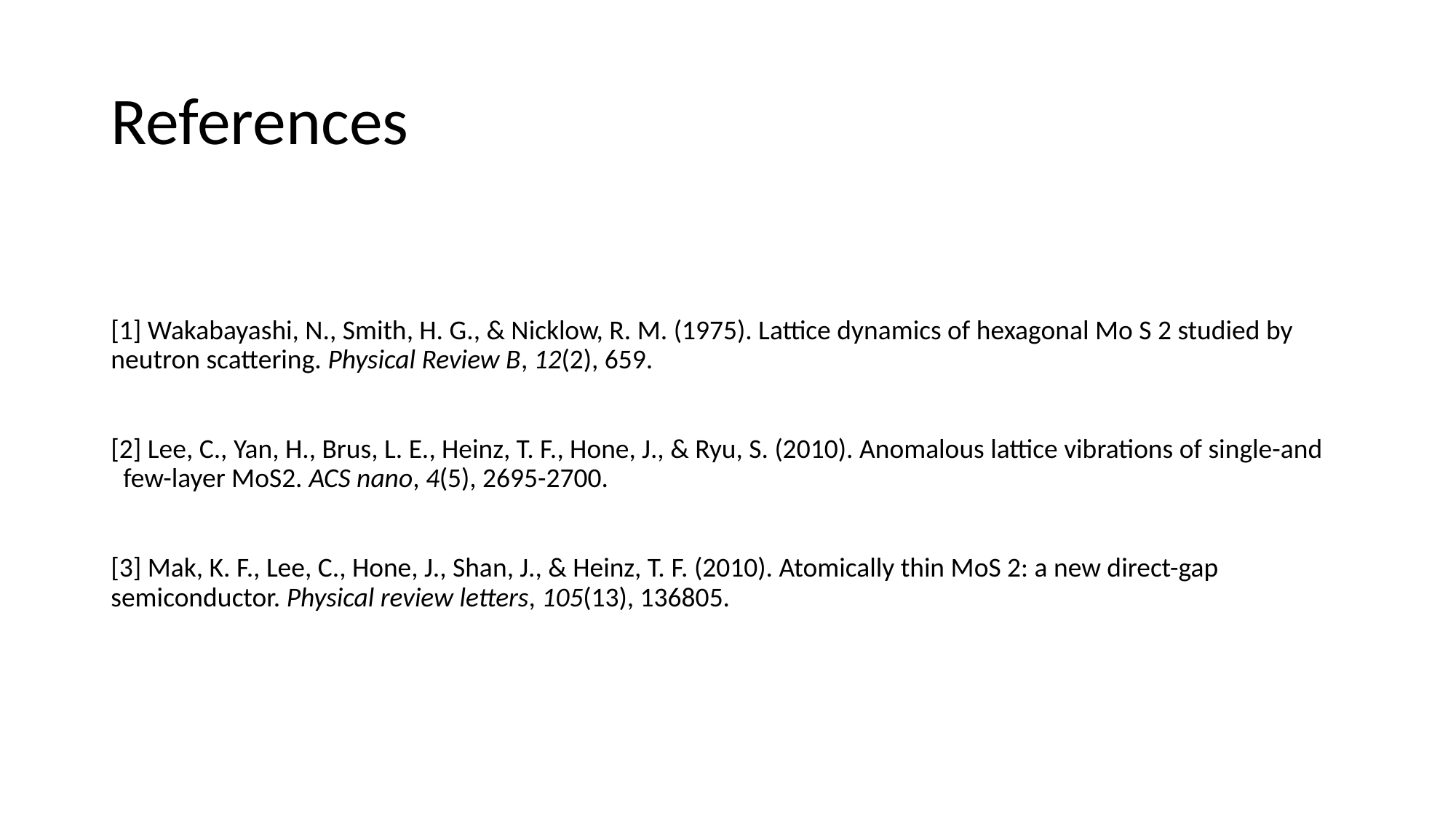

# References

[1] Wakabayashi, N., Smith, H. G., & Nicklow, R. M. (1975). Lattice dynamics of hexagonal Mo S 2 studied by      neutron scattering. Physical Review B, 12(2), 659.

[2] Lee, C., Yan, H., Brus, L. E., Heinz, T. F., Hone, J., & Ryu, S. (2010). Anomalous lattice vibrations of single-and      few-layer MoS2. ACS nano, 4(5), 2695-2700.

[3] Mak, K. F., Lee, C., Hone, J., Shan, J., & Heinz, T. F. (2010). Atomically thin MoS 2: a new direct-gap semiconductor. Physical review letters, 105(13), 136805.